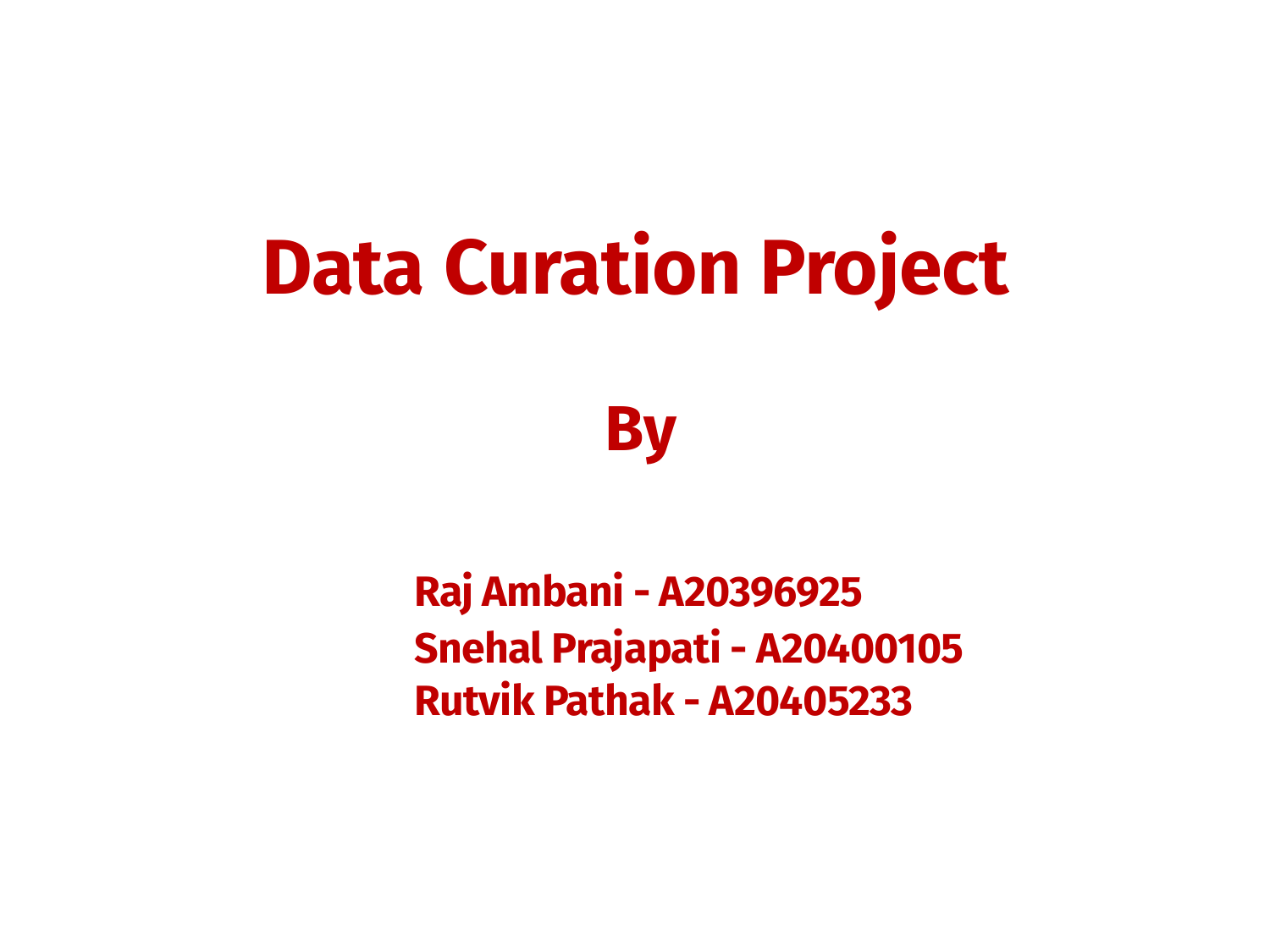

# Data Curation Project
By

			Raj Ambani - A20396925
			Snehal Prajapati - A20400105
			Rutvik Pathak - A20405233